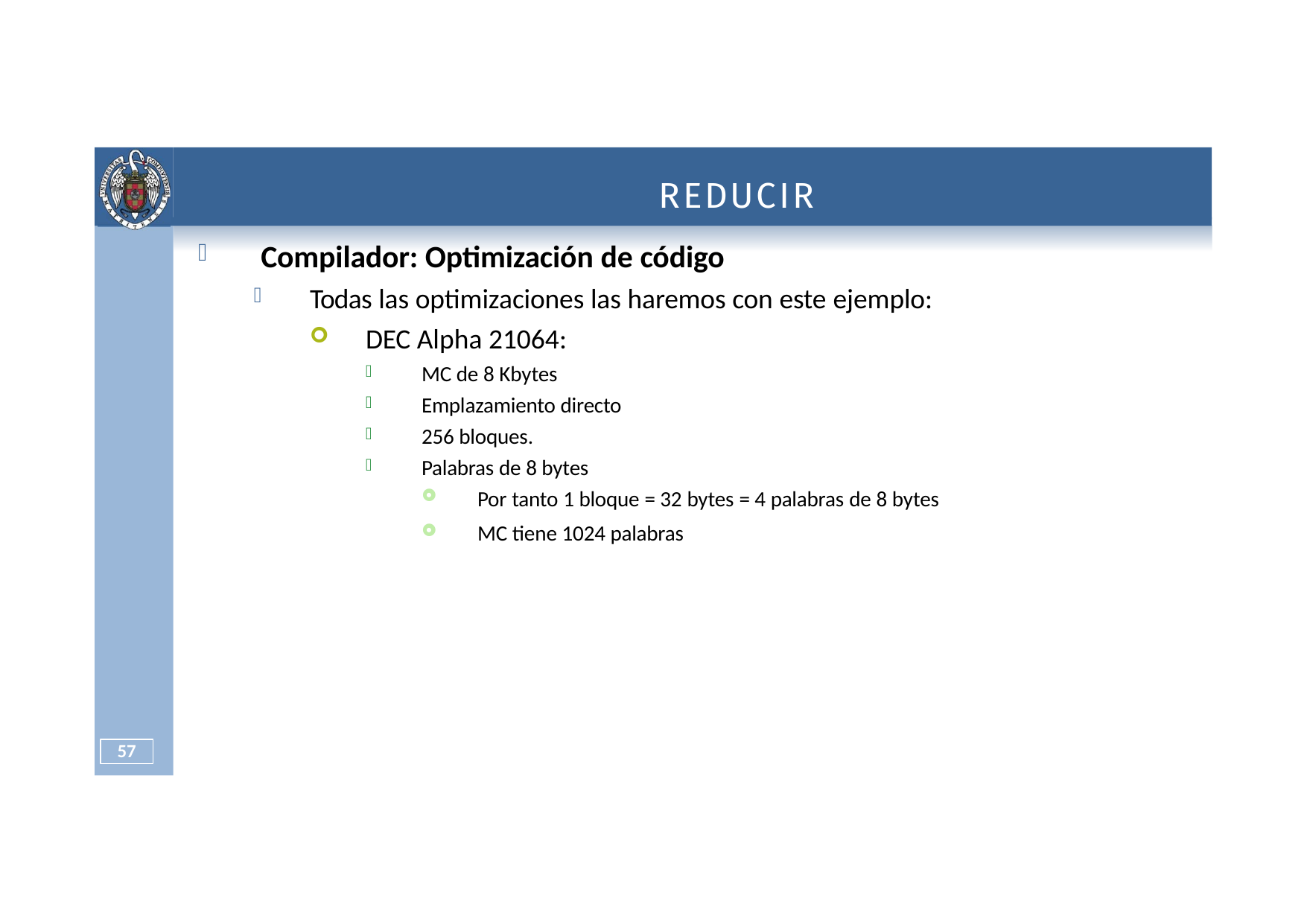

# REDUCIR	LA	TASA	DE	FALLOS
Compilador: Optimización de código
Todas las optimizaciones las haremos con este ejemplo:
DEC Alpha 21064:
MC de 8 Kbytes
Emplazamiento directo
256 bloques.
Palabras de 8 bytes
Por tanto 1 bloque = 32 bytes = 4 palabras de 8 bytes
MC tiene 1024 palabras

57